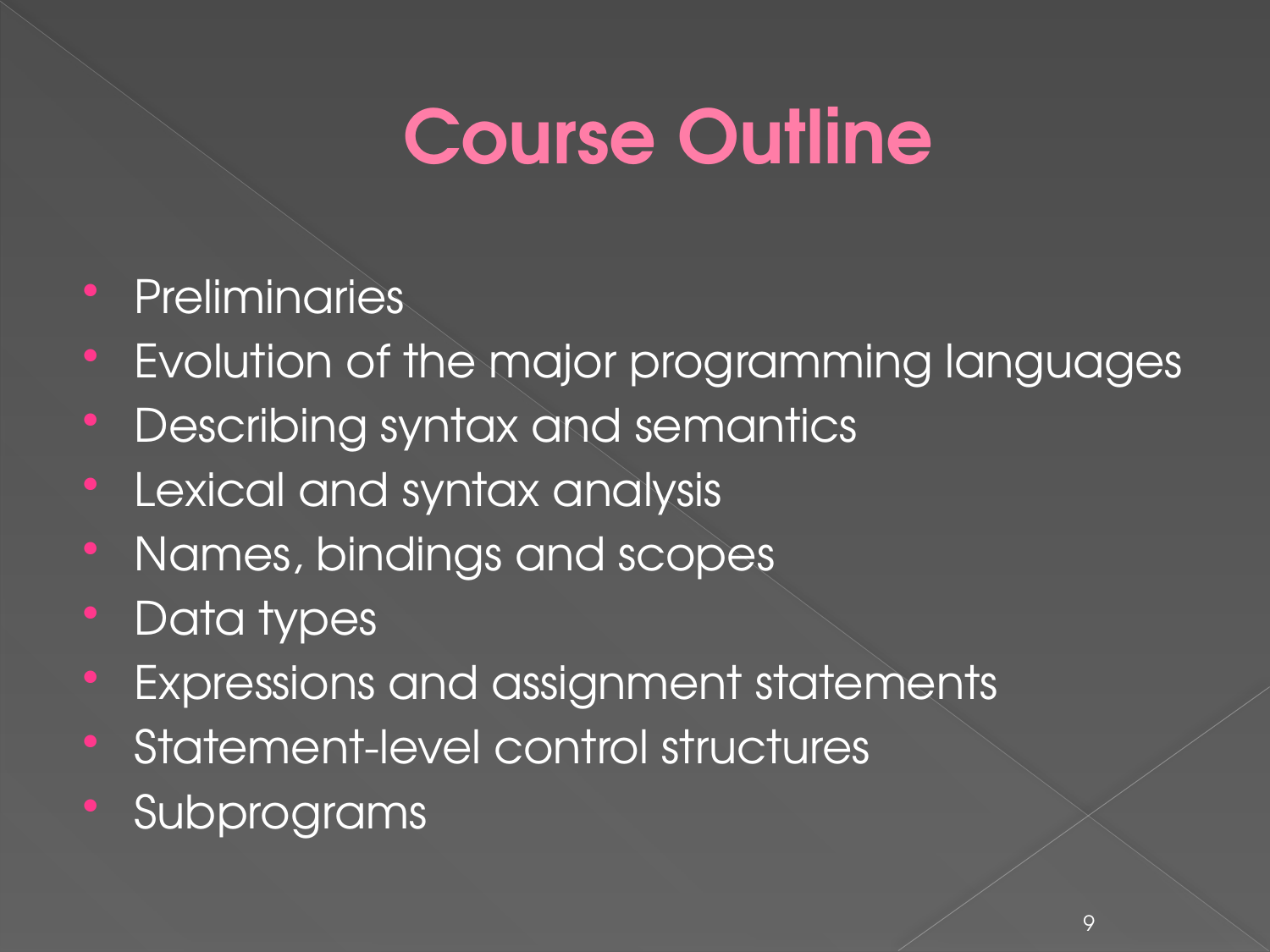

# Course Outline
Preliminaries
Evolution of the major programming languages
Describing syntax and semantics
Lexical and syntax analysis
Names, bindings and scopes
Data types
Expressions and assignment statements
Statement-level control structures
Subprograms
9